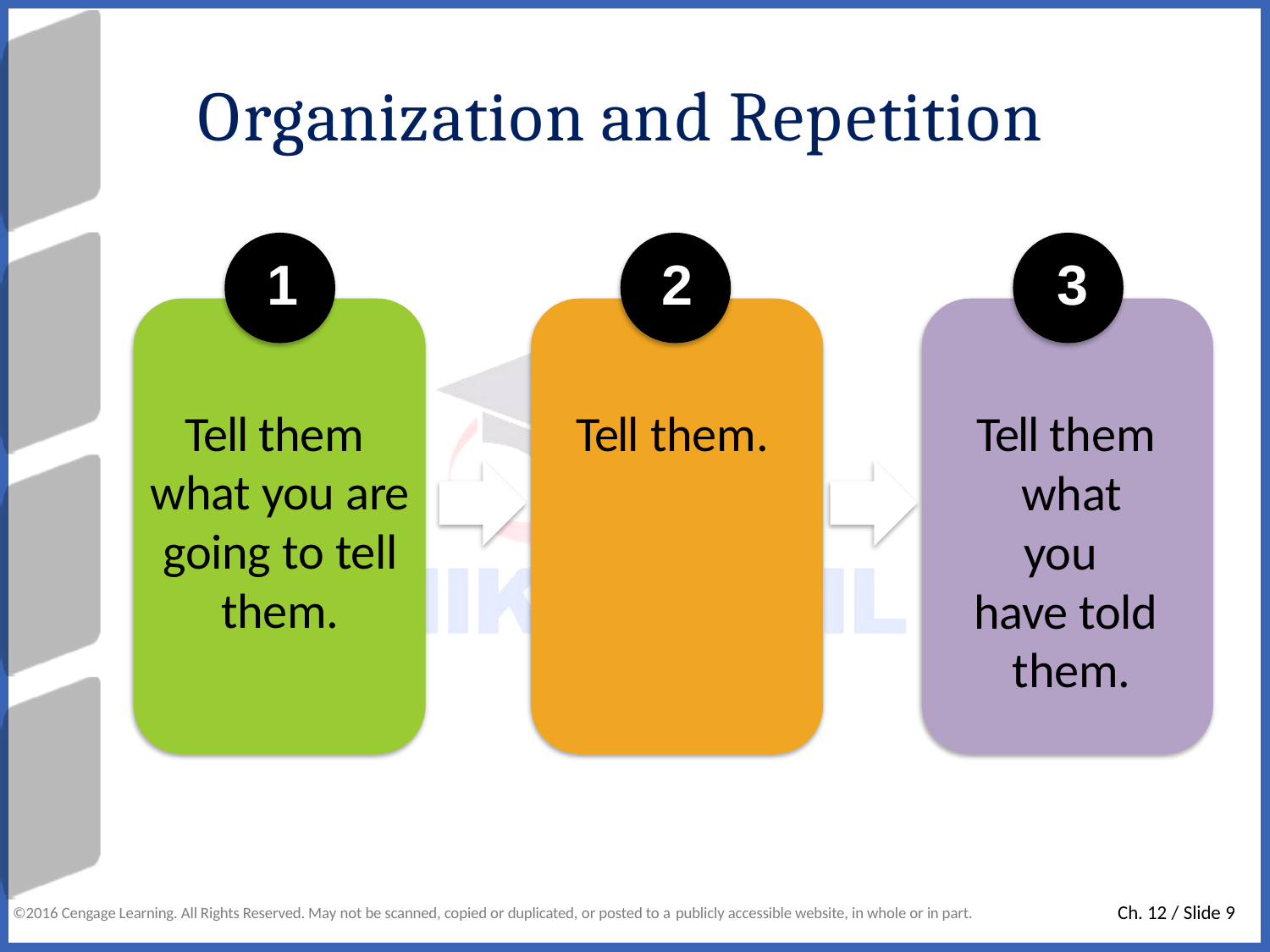

# Organization and Repetition

1	2	3

Tell them  what you are  going to tell  them.
Tell them.
Tell them  what you  have told  them.

Ch. 12 / Slide 9
©2016 Cengage Learning. All Rights Reserved. May not be scanned, copied or duplicated, or posted to a publicly accessible website, in whole or in part.